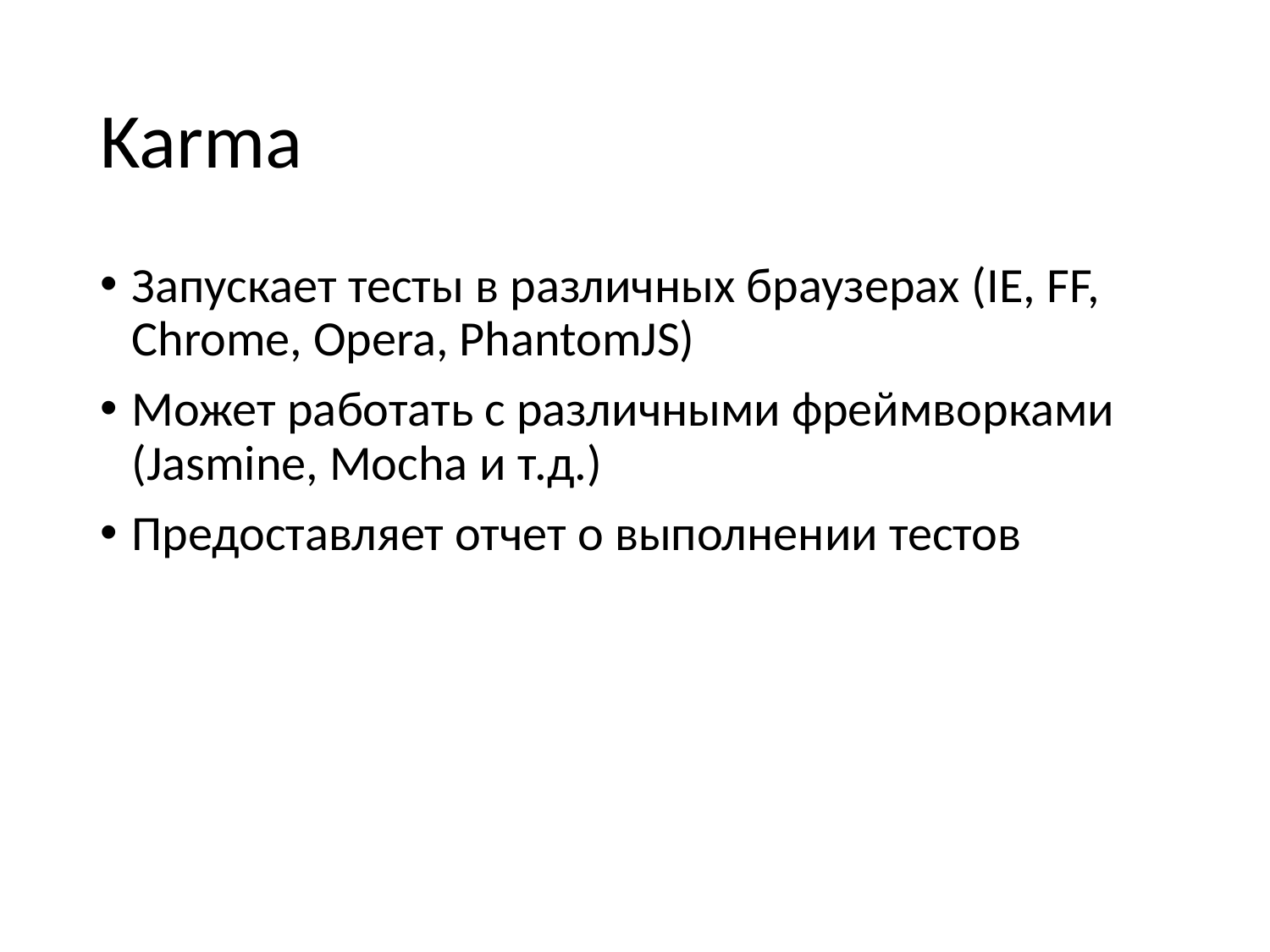

# Karma
Запускает тесты в различных браузерах (IE, FF, Chrome, Opera, PhantomJS)
Может работать с различными фреймворками (Jasmine, Mocha и т.д.)
Предоставляет отчет о выполнении тестов